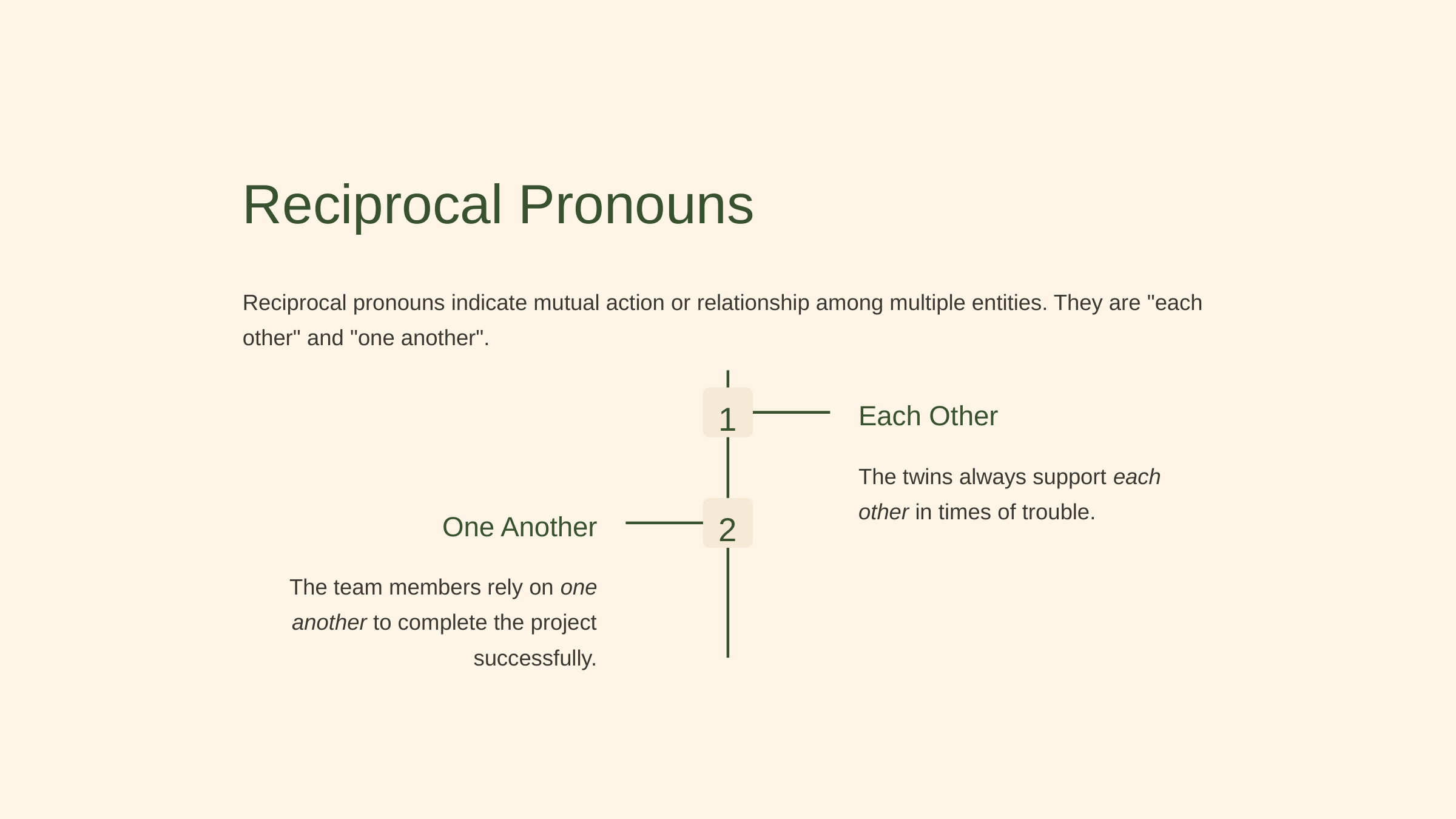

Reciprocal Pronouns
Reciprocal pronouns indicate mutual action or relationship among multiple entities. They are "each other" and "one another".

1
Each Other

The twins always support each other in times of trouble.

2
One Another

The team members rely on one another to complete the project successfully.